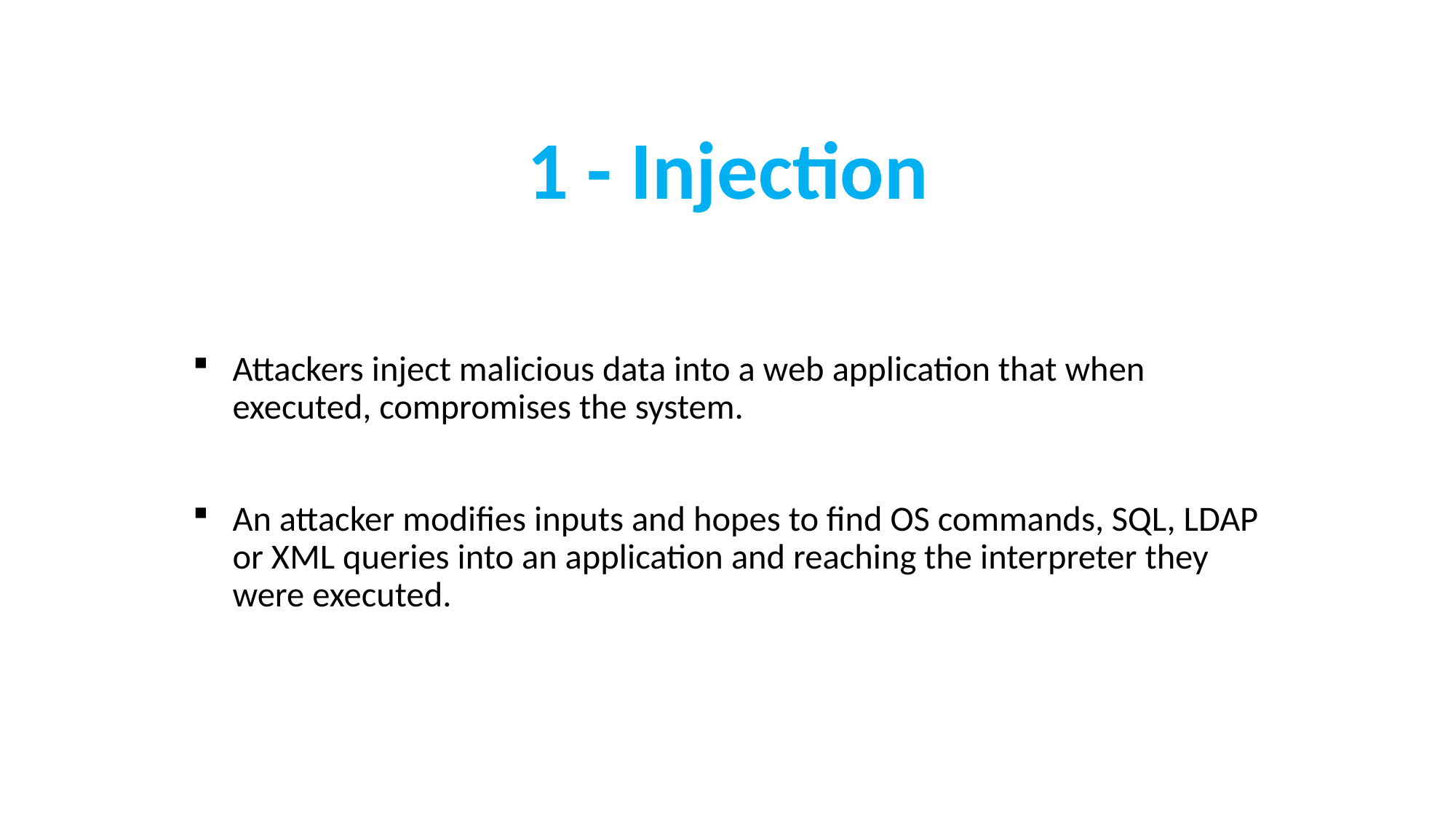

# 1 - Injection
Attackers inject malicious data into a web application that when executed, compromises the system.

An attacker modifies inputs and hopes to find OS commands, SQL, LDAP or XML queries into an application and reaching the interpreter they were executed.